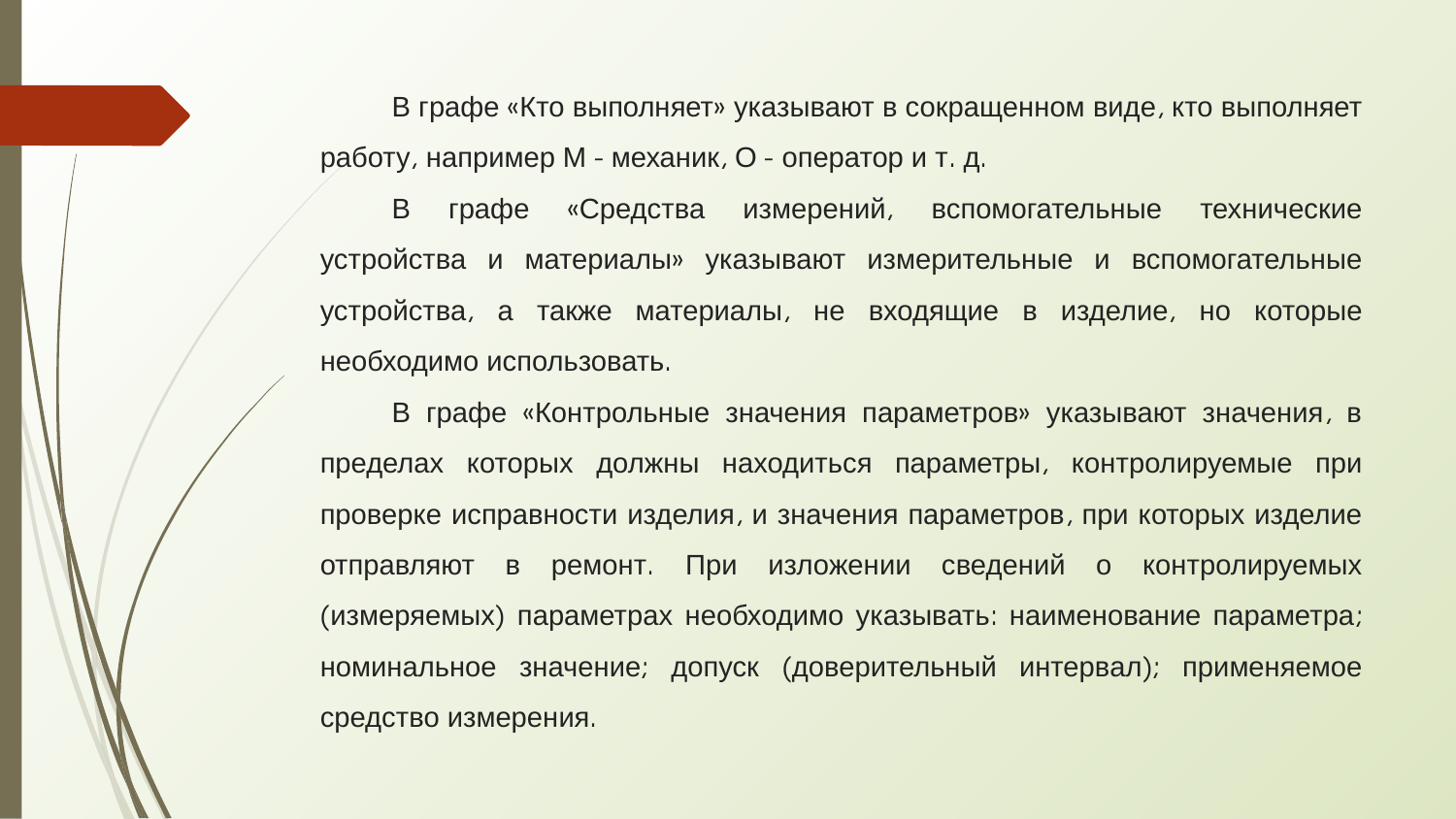

В графе «Кто выполняет» указывают в сокращенном виде, кто выполняет работу, например М - механик, О - оператор и т. д.
В графе «Средства измерений, вспомогательные технические устройства и материалы» указывают измерительные и вспомогательные устройства, а также материалы, не входящие в изделие, но которые необходимо использовать.
В графе «Контрольные значения параметров» указывают значения, в пределах которых должны находиться параметры, контролируемые при проверке исправности изделия, и значения параметров, при которых изделие отправляют в ремонт. При изложении сведений о контролируемых (измеряемых) параметрах необходимо указывать: наименование параметра; номинальное значение; допуск (доверительный интервал); применяемое средство измерения.